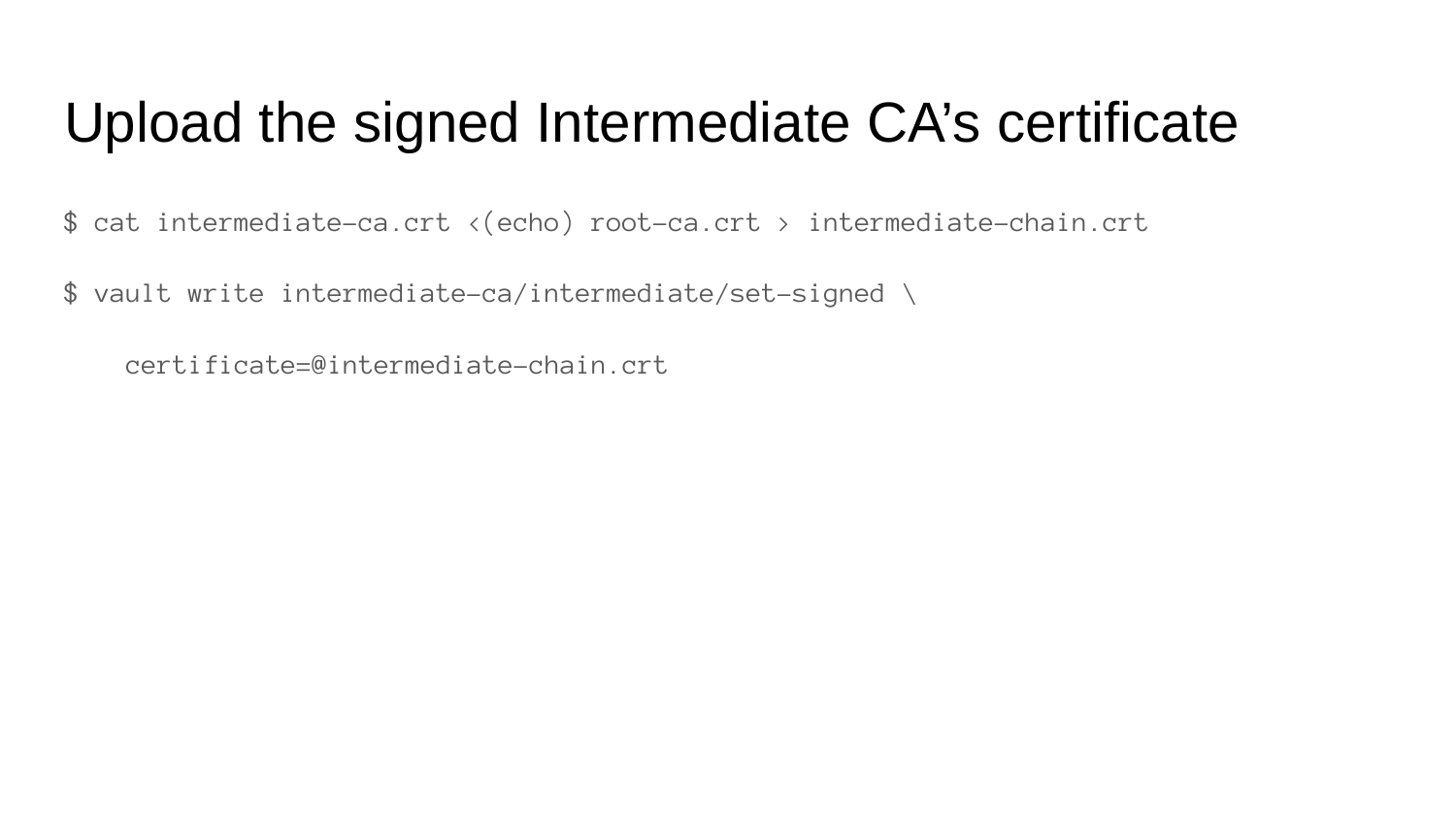

# Upload the signed Intermediate CA’s certificate
$ cat intermediate-ca.crt <(echo) root-ca.crt > intermediate-chain.crt
$ vault write intermediate-ca/intermediate/set-signed \
    certificate=@intermediate-chain.crt